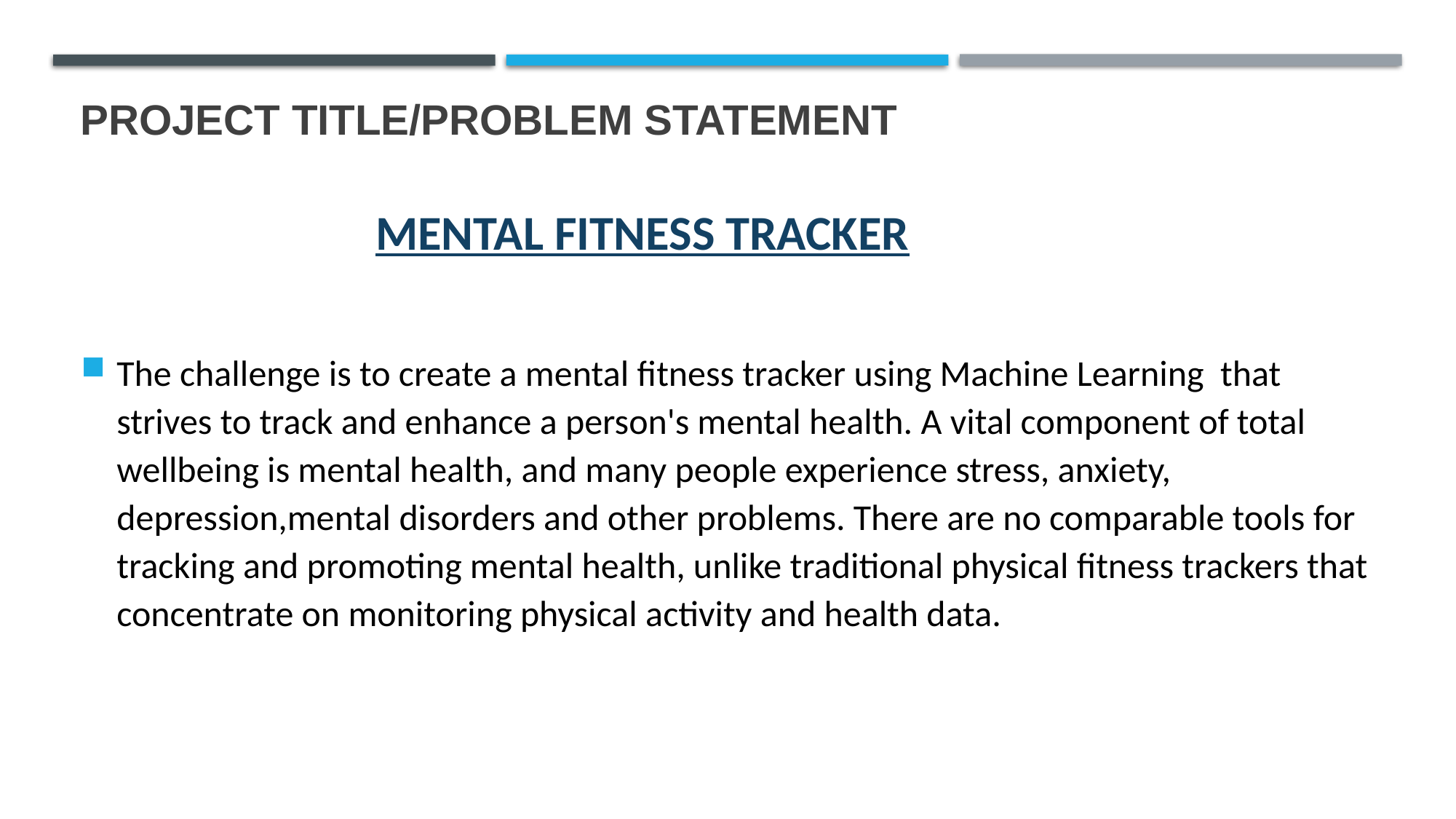

# PROJECT TITLE/Problem Statement
MENTAL FITNESS TRACKER
The challenge is to create a mental fitness tracker using Machine Learning  that strives to track and enhance a person's mental health. A vital component of total wellbeing is mental health, and many people experience stress, anxiety, depression,mental disorders and other problems. There are no comparable tools for tracking and promoting mental health, unlike traditional physical fitness trackers that concentrate on monitoring physical activity and health data.